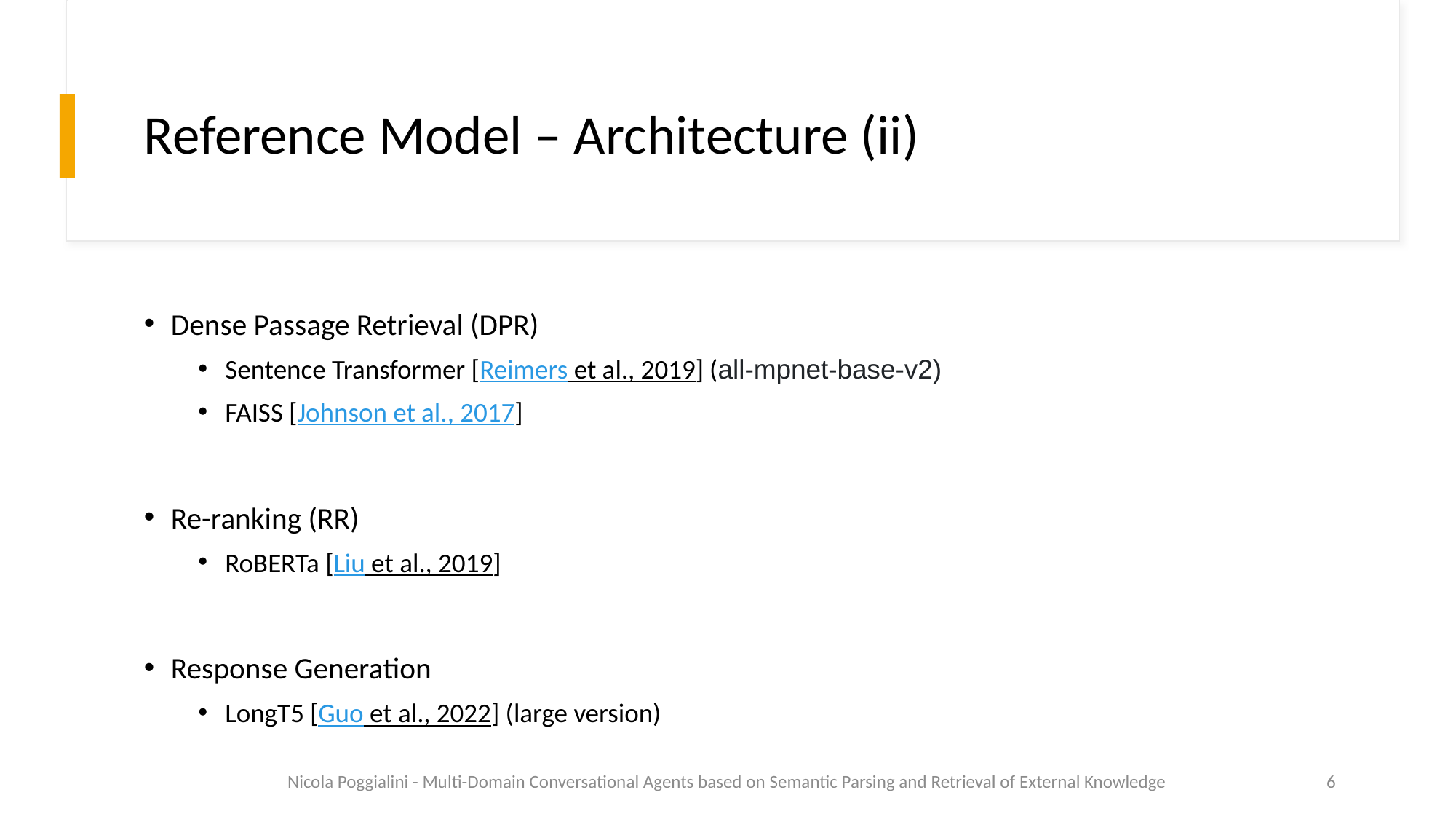

# Reference Model – Architecture (ii)
Dense Passage Retrieval (DPR)
Sentence Transformer [Reimers et al., 2019] (all-mpnet-base-v2)
FAISS [Johnson et al., 2017]

Re-ranking (RR)
RoBERTa [Liu et al., 2019]

Response Generation
LongT5 [Guo et al., 2022] (large version)
Nicola Poggialini - Multi-Domain Conversational Agents based on Semantic Parsing and Retrieval of External Knowledge
6